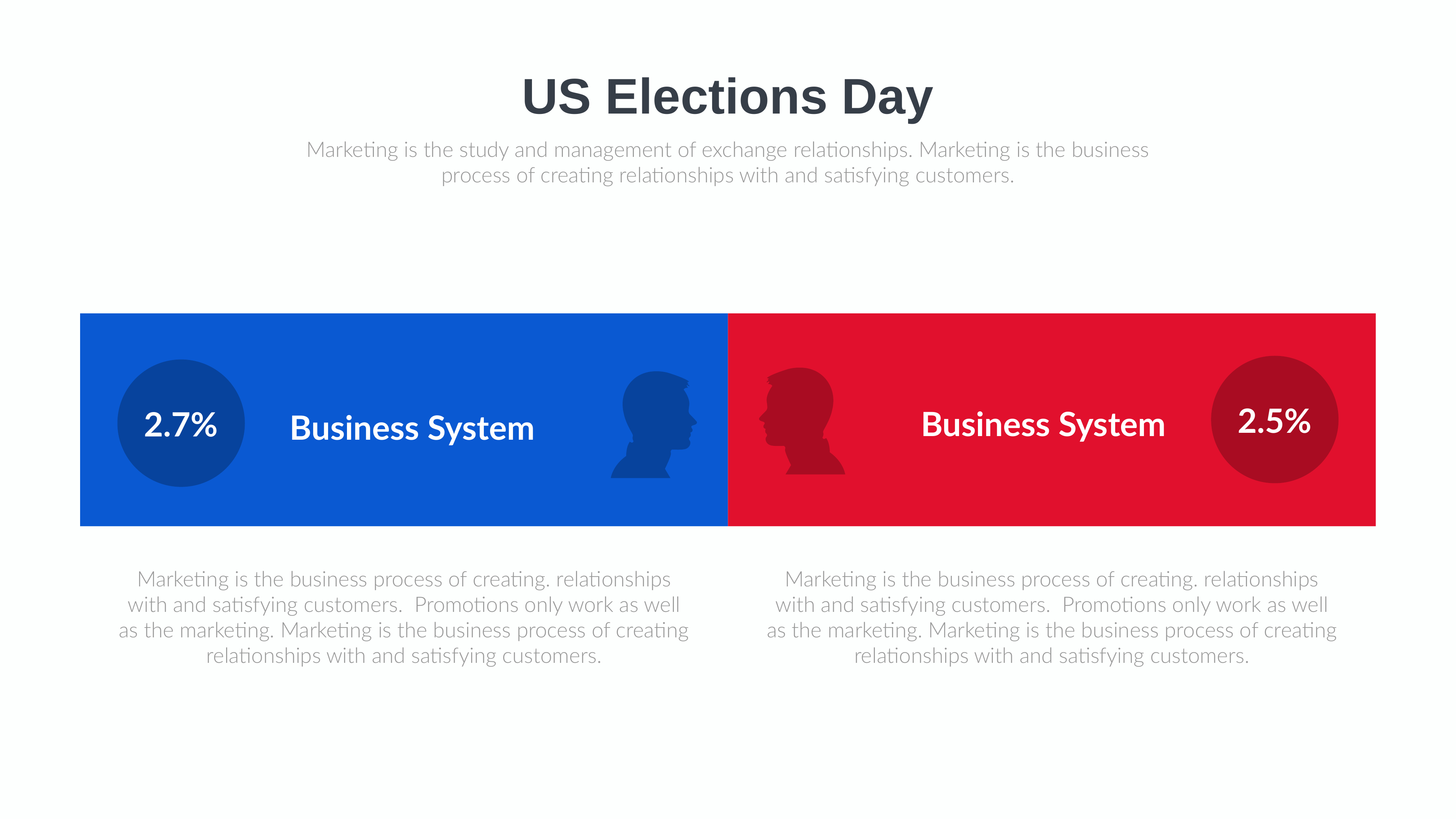

US Elections Day
Marketing is the study and management of exchange relationships. Marketing is the business process of creating relationships with and satisfying customers.

2.5%

Business System

2.7%

Business System
Marketing is the business process of creating. relationships with and satisfying customers.  Promotions only work as well as the marketing. Marketing is the business process of creating relationships with and satisfying customers.
Marketing is the business process of creating. relationships with and satisfying customers.  Promotions only work as well as the marketing. Marketing is the business process of creating relationships with and satisfying customers.